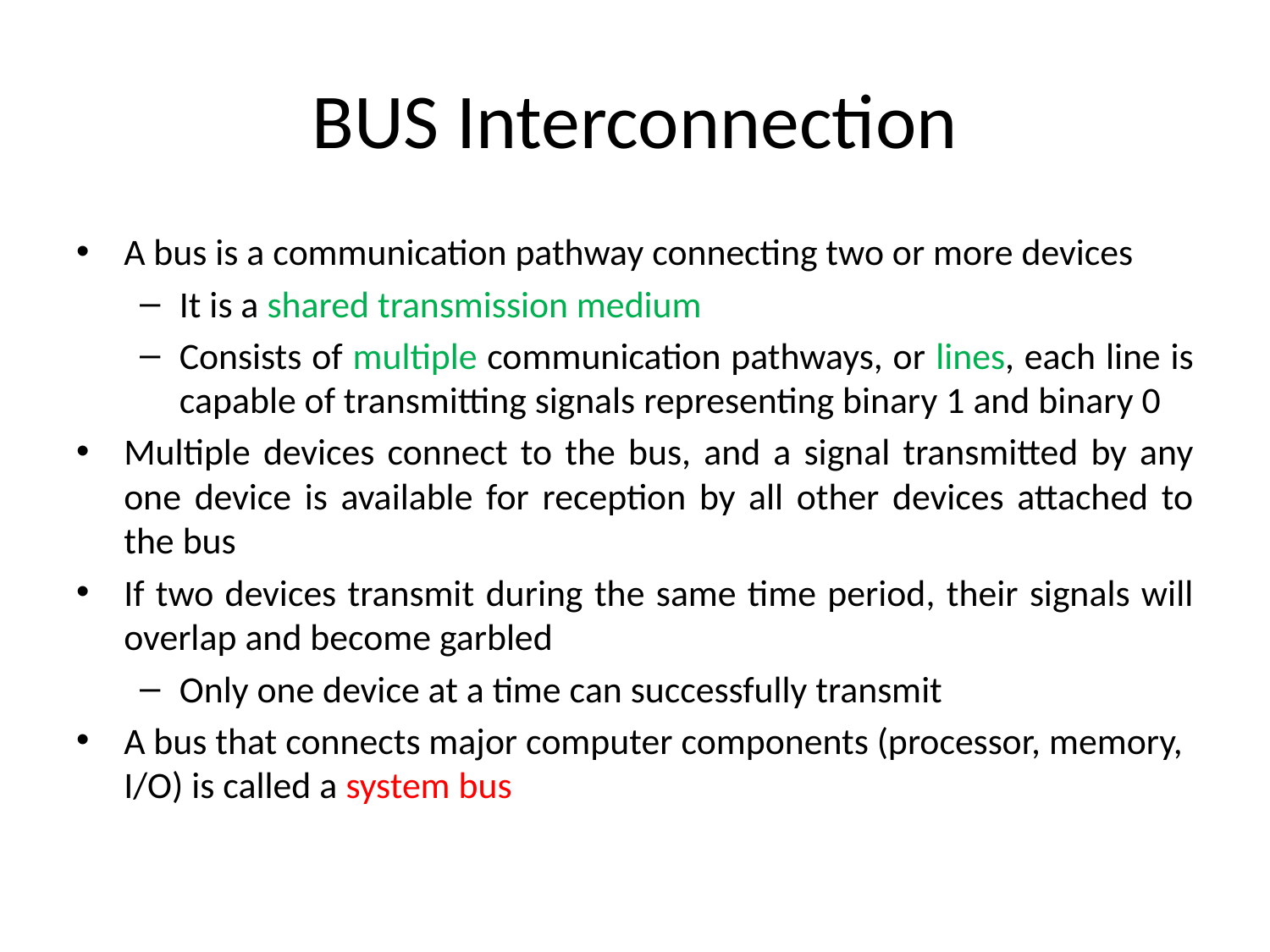

# BUS Interconnection
A bus is a communication pathway connecting two or more devices
It is a shared transmission medium
Consists of multiple communication pathways, or lines, each line is capable of transmitting signals representing binary 1 and binary 0
Multiple devices connect to the bus, and a signal transmitted by any one device is available for reception by all other devices attached to the bus
If two devices transmit during the same time period, their signals will overlap and become garbled
Only one device at a time can successfully transmit
A bus that connects major computer components (processor, memory, I/O) is called a system bus